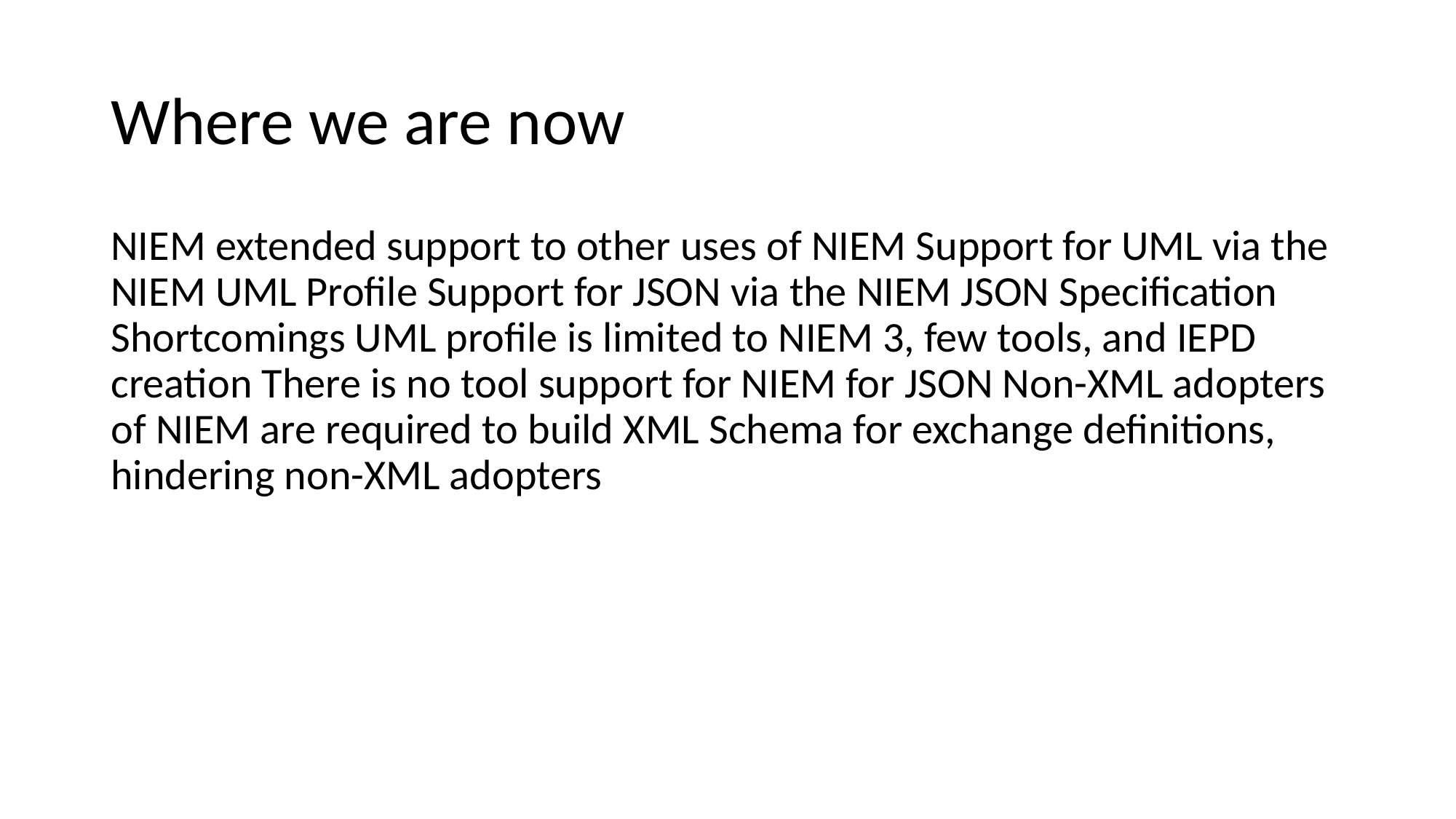

# Where we are now
NIEM extended support to other uses of NIEM Support for UML via the NIEM UML Profile Support for JSON via the NIEM JSON Specification Shortcomings UML profile is limited to NIEM 3, few tools, and IEPD creation There is no tool support for NIEM for JSON Non-XML adopters of NIEM are required to build XML Schema for exchange definitions, hindering non-XML adopters